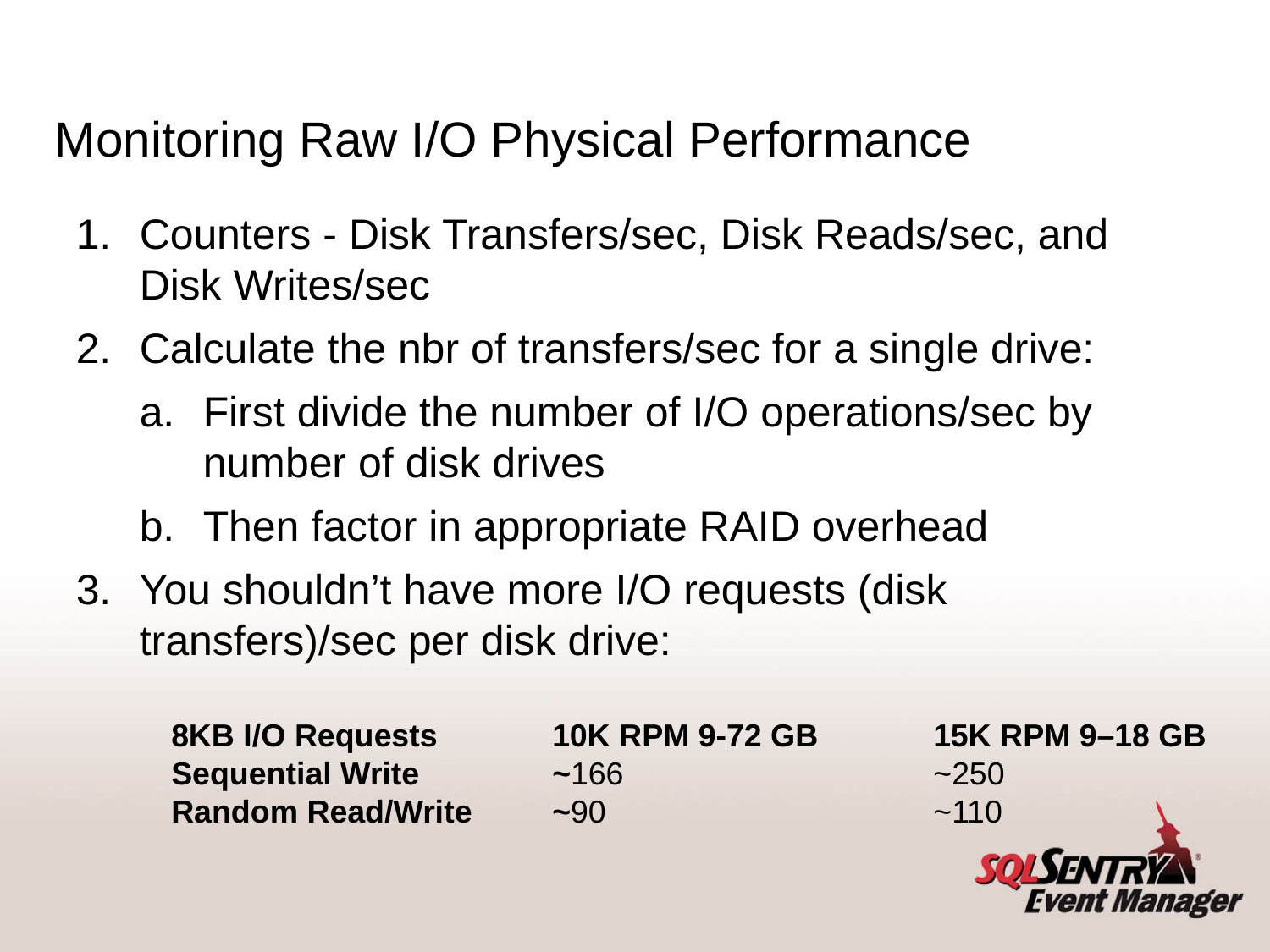

Monitoring Raw I/O Physical Performance
Counters - Disk Transfers/sec, Disk Reads/sec, and Disk Writes/sec
Calculate the nbr of transfers/sec for a single drive:
First divide the number of I/O operations/sec by number of disk drives
Then factor in appropriate RAID overhead
You shouldn’t have more I/O requests (disk transfers)/sec per disk drive:

8KB I/O Requests 	10K RPM 9-72 GB 	15K RPM 9–18 GB
Sequential Write 	~166			~250
Random Read/Write 	~90 			~110